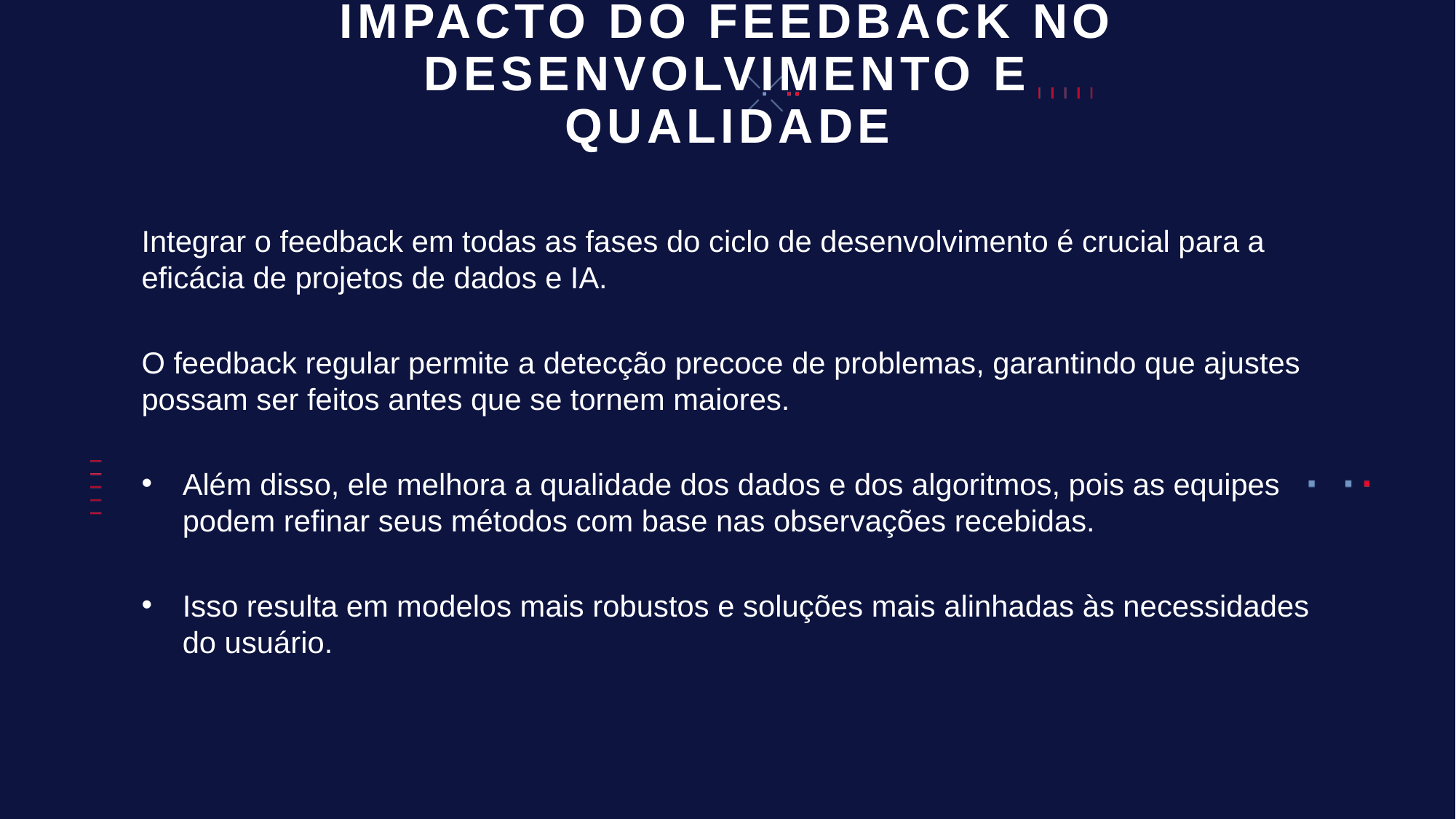

# IMPACTO DO FEEDBACK NO DESENVOLVIMENTO E QUALIDADE
Integrar o feedback em todas as fases do ciclo de desenvolvimento é crucial para a eficácia de projetos de dados e IA.

O feedback regular permite a detecção precoce de problemas, garantindo que ajustes possam ser feitos antes que se tornem maiores.

Além disso, ele melhora a qualidade dos dados e dos algoritmos, pois as equipes podem refinar seus métodos com base nas observações recebidas.

Isso resulta em modelos mais robustos e soluções mais alinhadas às necessidades do usuário.